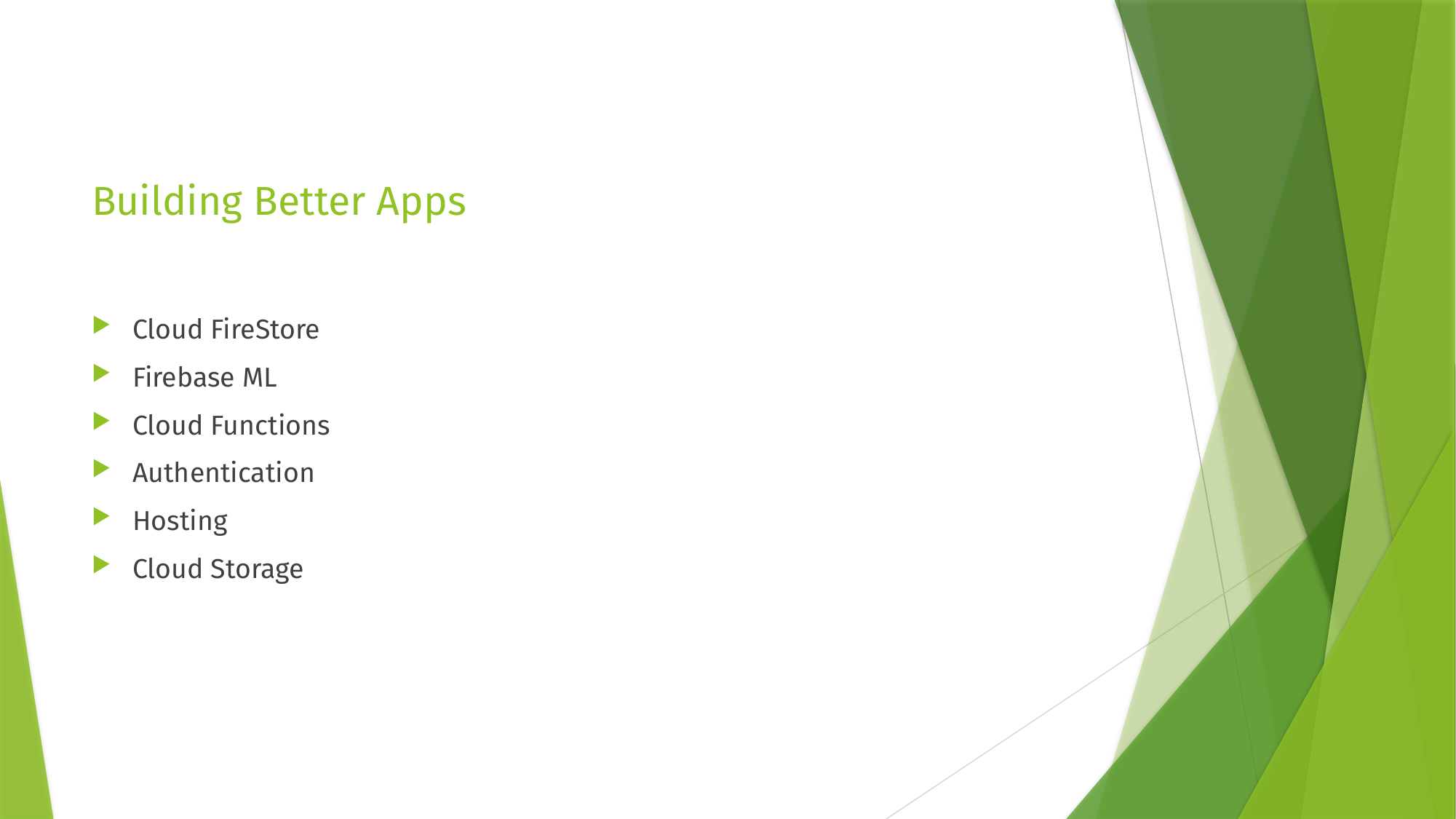

# Building Better Apps

Cloud FireStore
Firebase ML
Cloud Functions
Authentication
Hosting
Cloud Storage